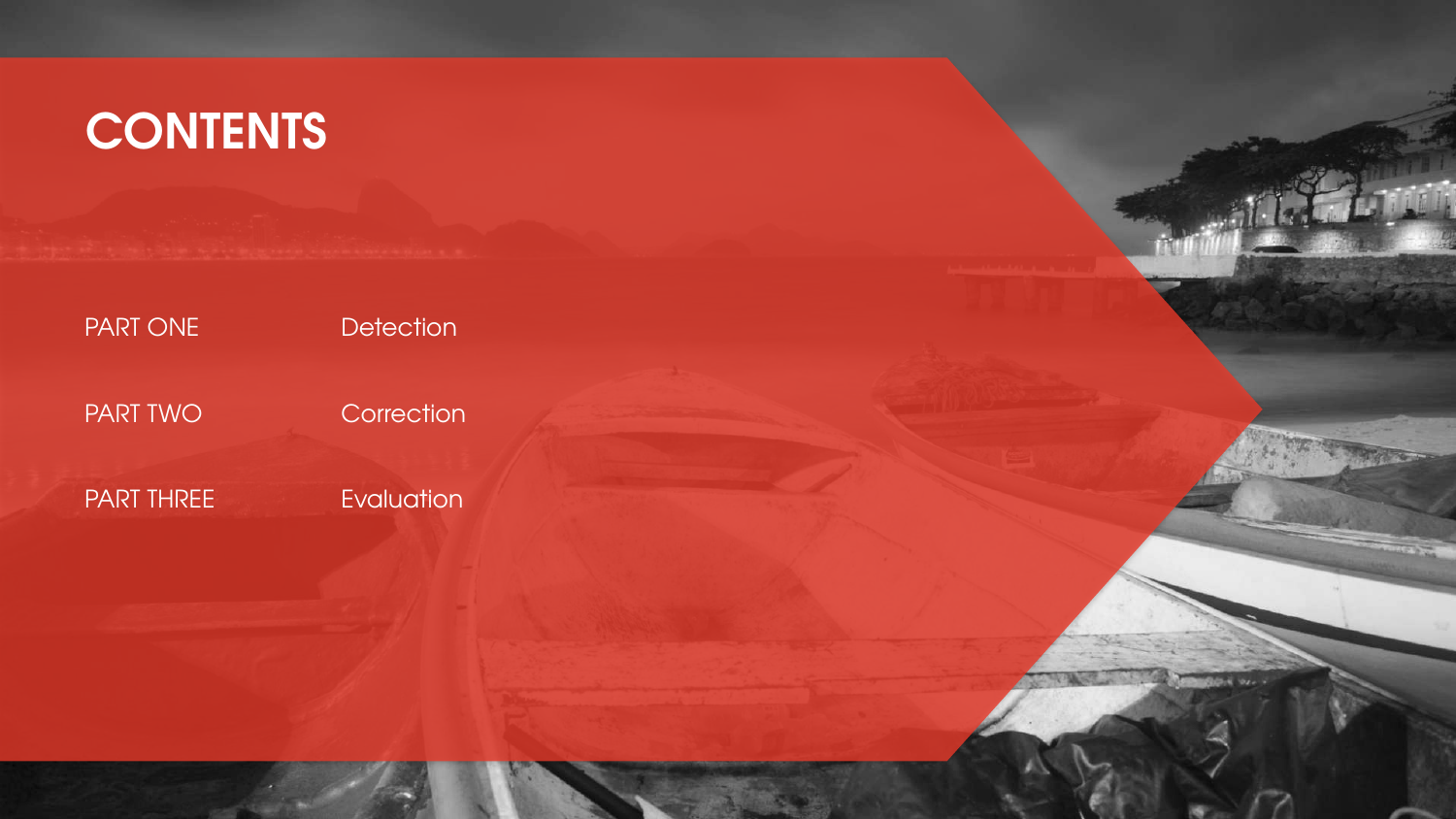

CONTENTS
Detection
PART ONE
PART TWO
Correction
PART THREE
Evaluation